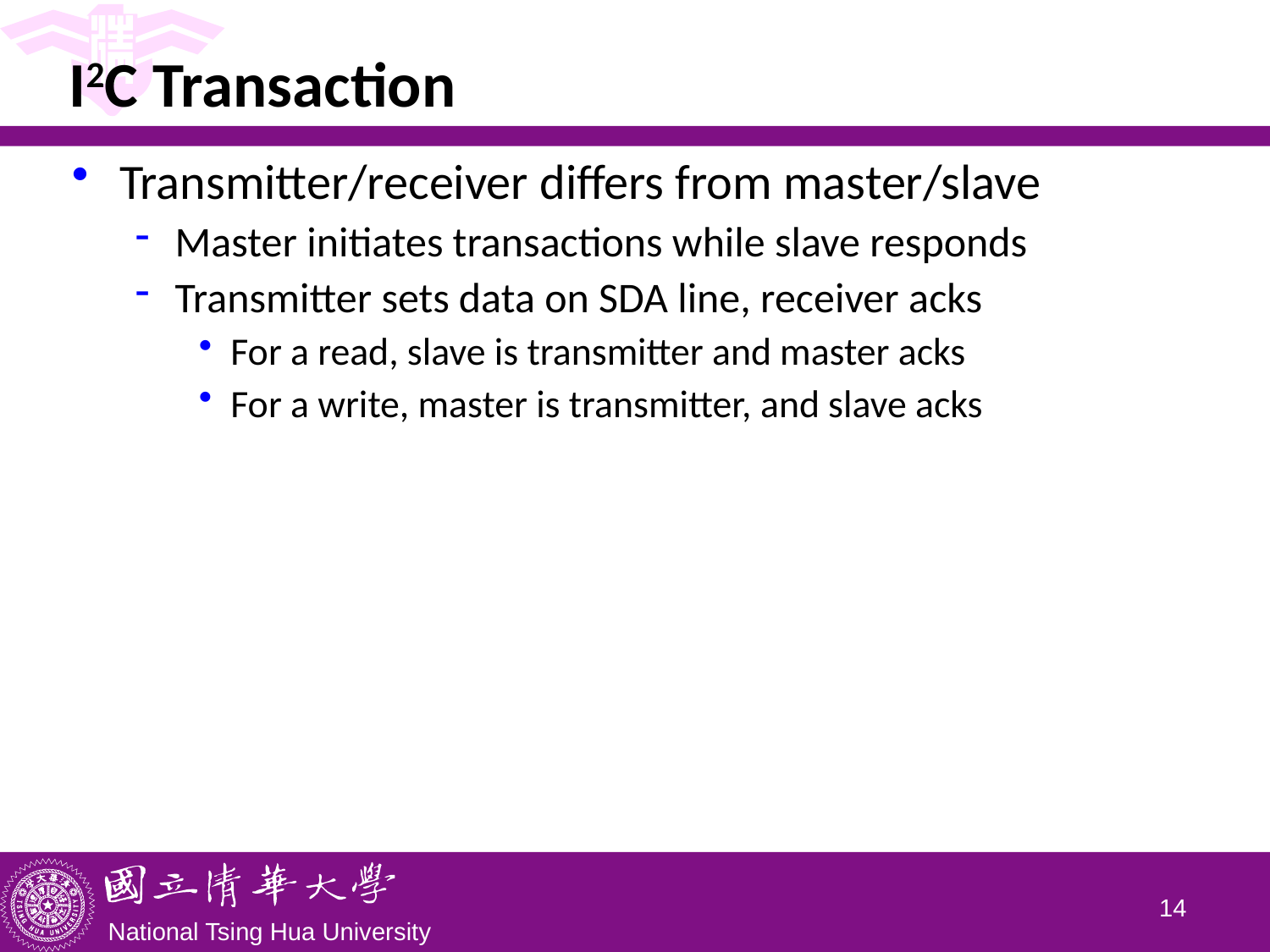

# I2C Transaction
Transmitter/receiver differs from master/slave
Master initiates transactions while slave responds
Transmitter sets data on SDA line, receiver acks
For a read, slave is transmitter and master acks
For a write, master is transmitter, and slave acks
14